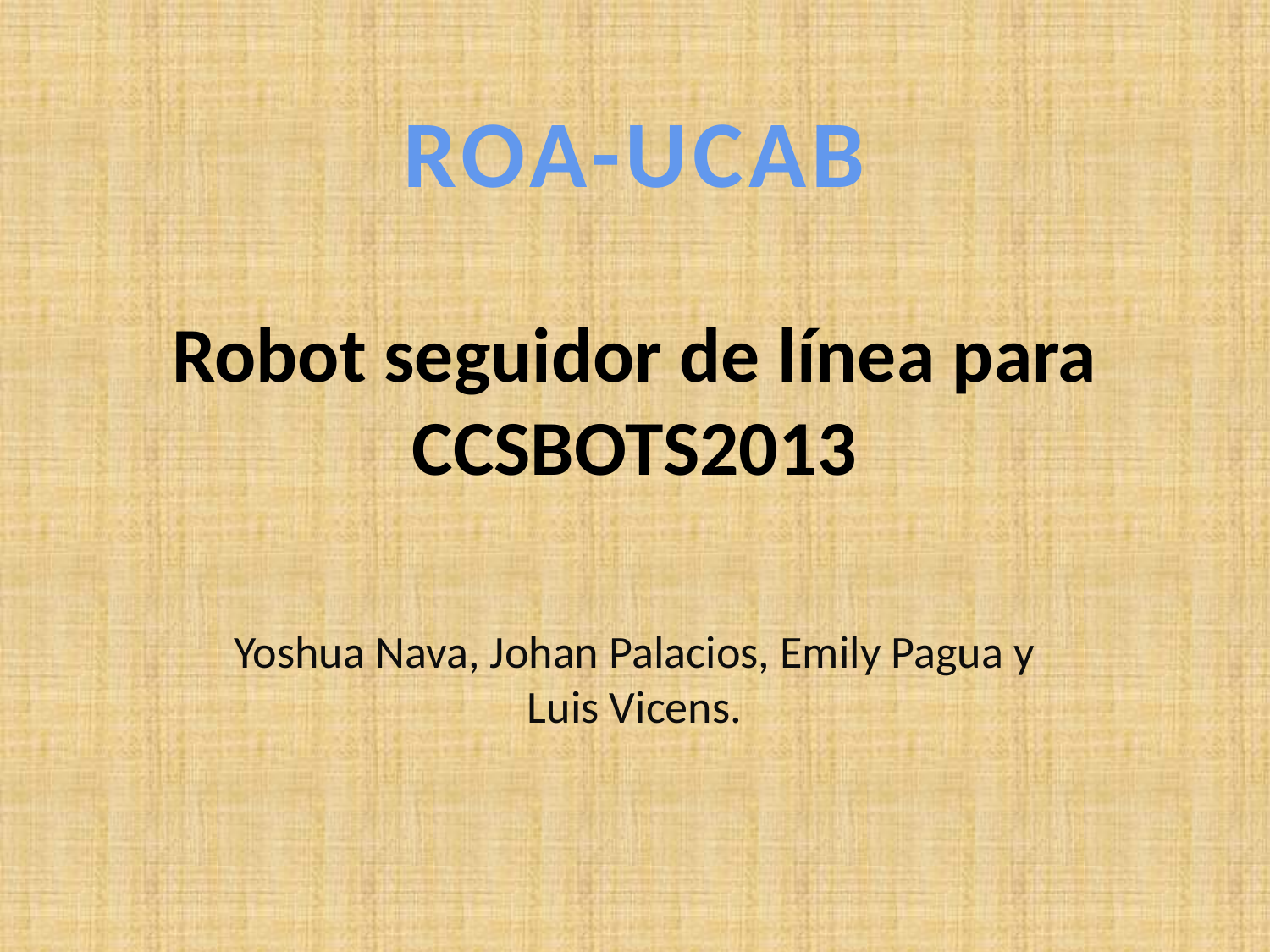

ROA-UCAB
# Robot seguidor de línea para CCSBOTS2013

Yoshua Nava, Johan Palacios, Emily Pagua y Luis Vicens.